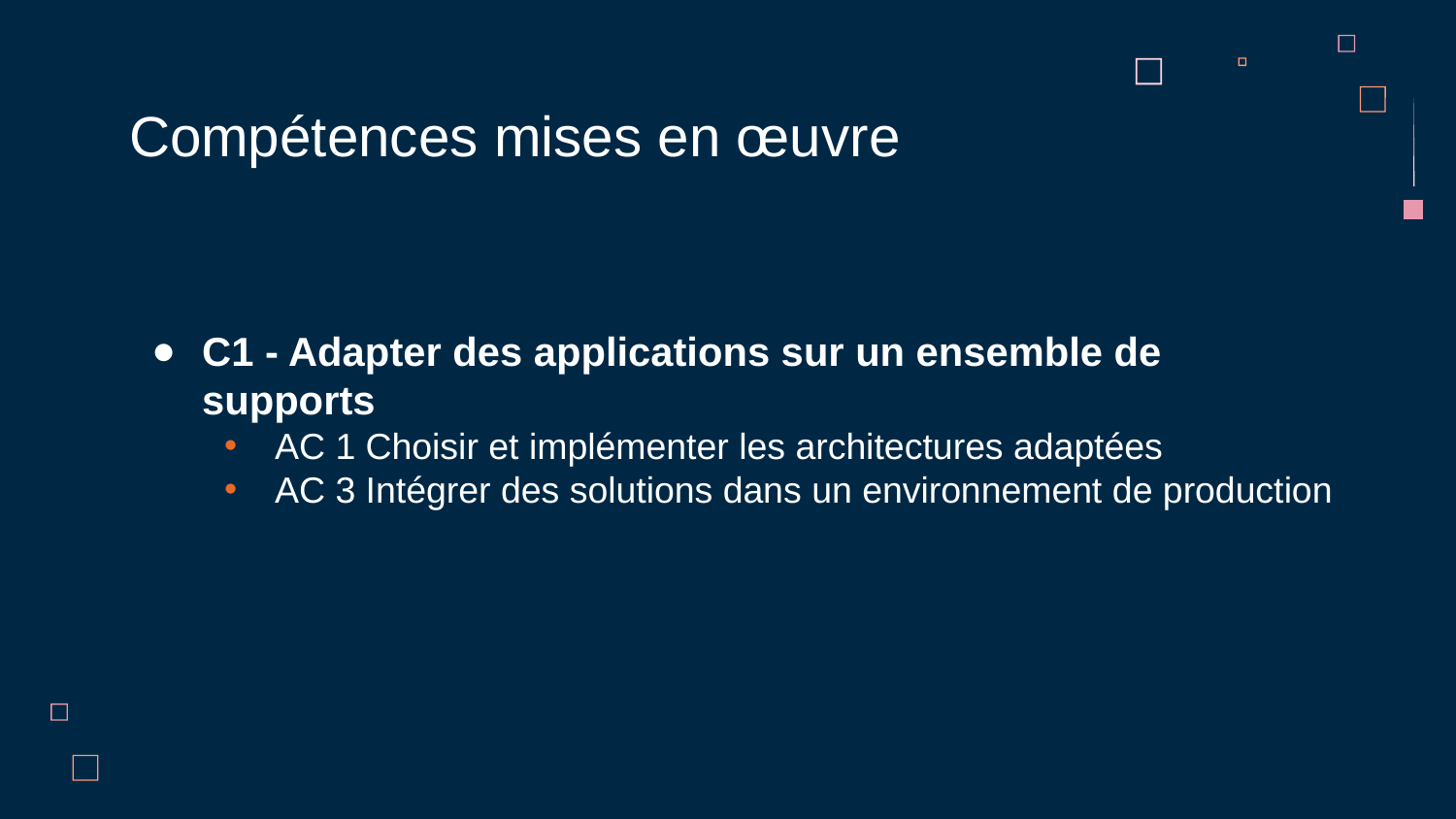

# Compétences mises en œuvre

C1 - Adapter des applications sur un ensemble de supports
AC 1 Choisir et implémenter les architectures adaptées
AC 3 Intégrer des solutions dans un environnement de production